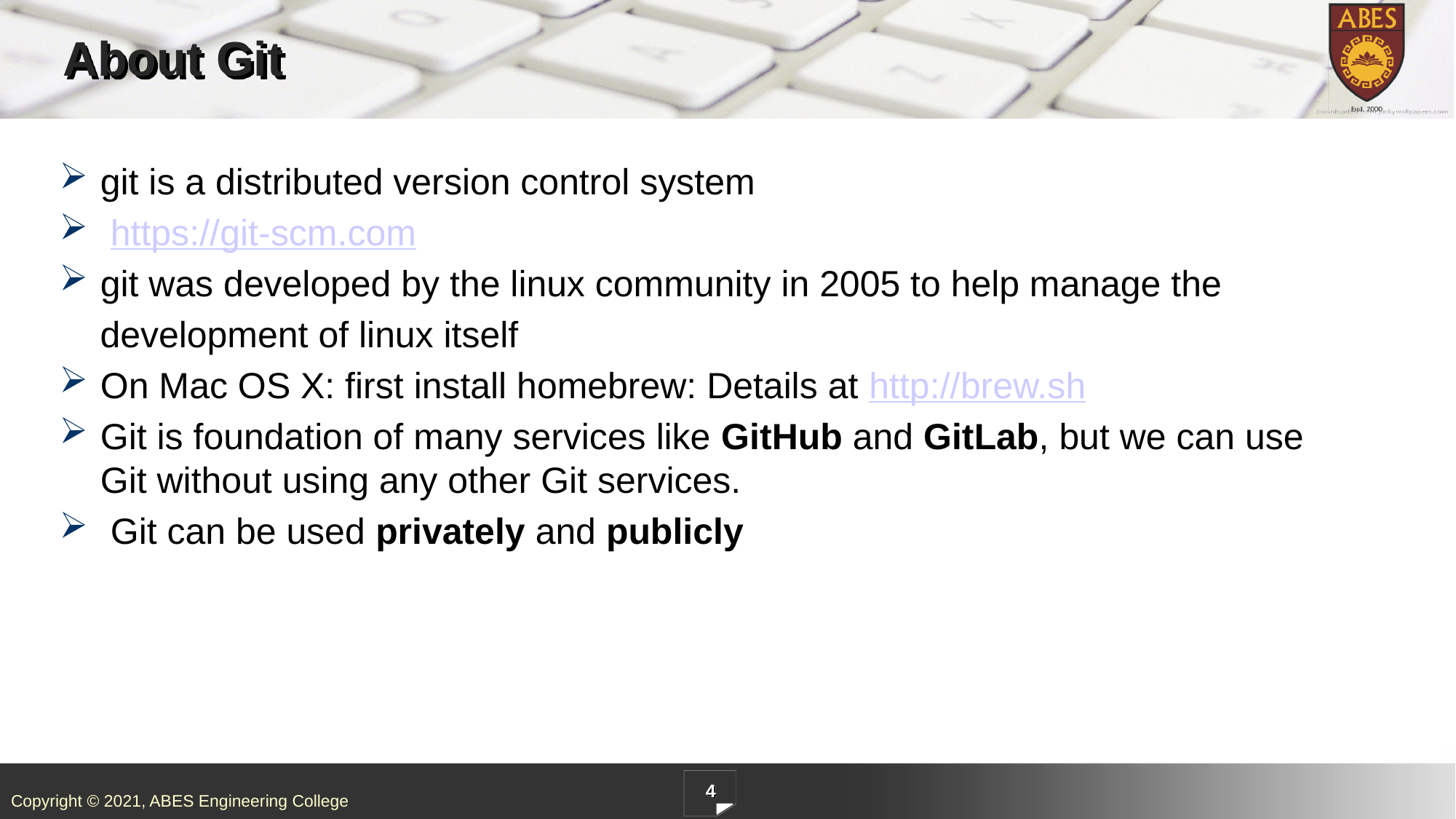

# About Git
git is a distributed version control system
 https://git-scm.com
git was developed by the linux community in 2005 to help manage the
    development of linux itself
On Mac OS X: first install homebrew: Details at http://brew.sh
Git is foundation of many services like GitHub and GitLab, but we can use Git without using any other Git services.
 Git can be used privately and publicly

4